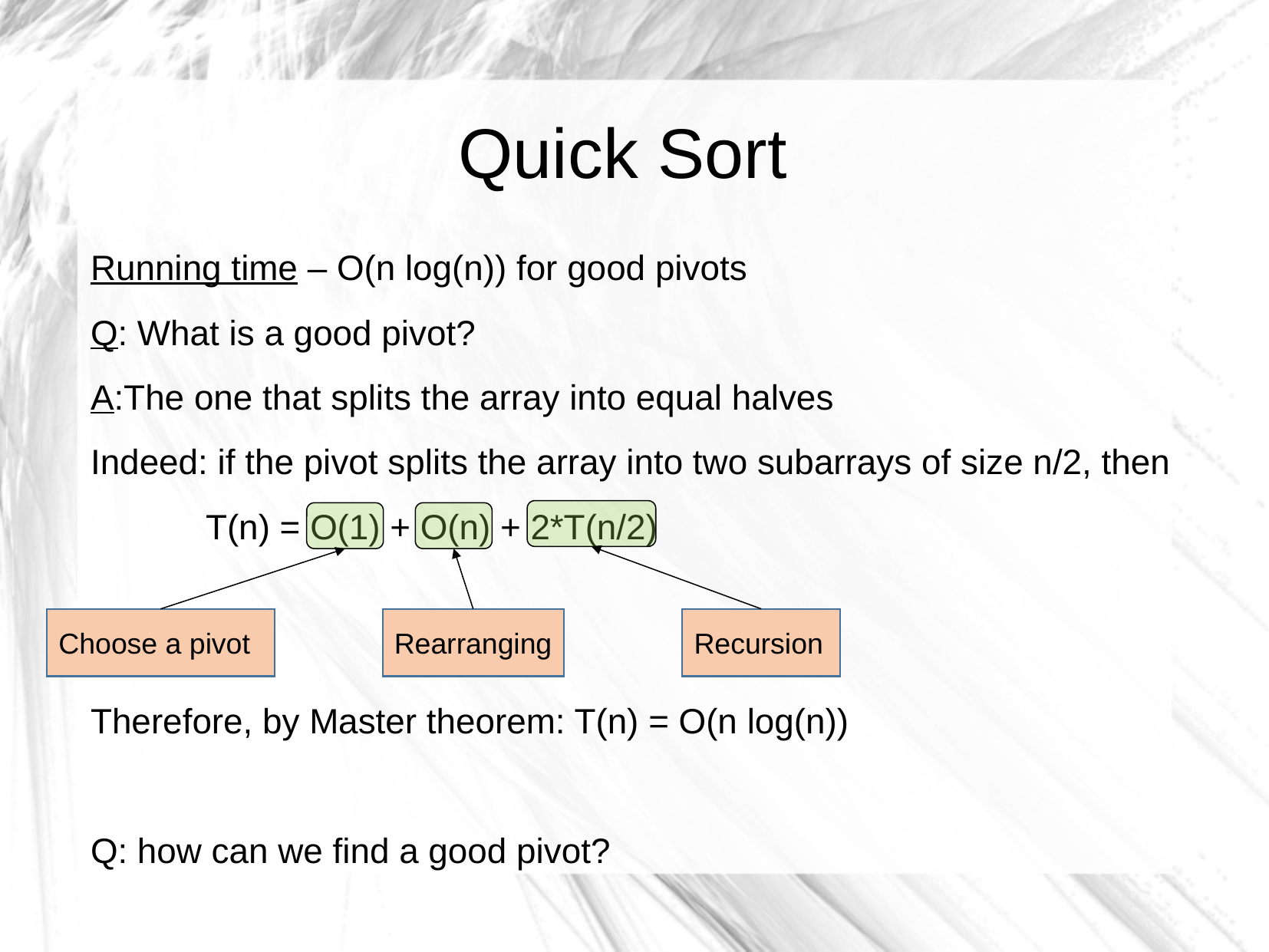

Quick Sort
Running time – O(n log(n)) for good pivots
Q: What is a good pivot?
A:The one that splits the array into equal halves
Indeed: if the pivot splits the array into two subarrays of size n/2, then
	T(n) = O(1) + O(n) + 2*T(n/2)

Therefore, by Master theorem: T(n) = O(n log(n))

Q: how can we find a good pivot?

Choose a pivot
Rearranging
Recursion